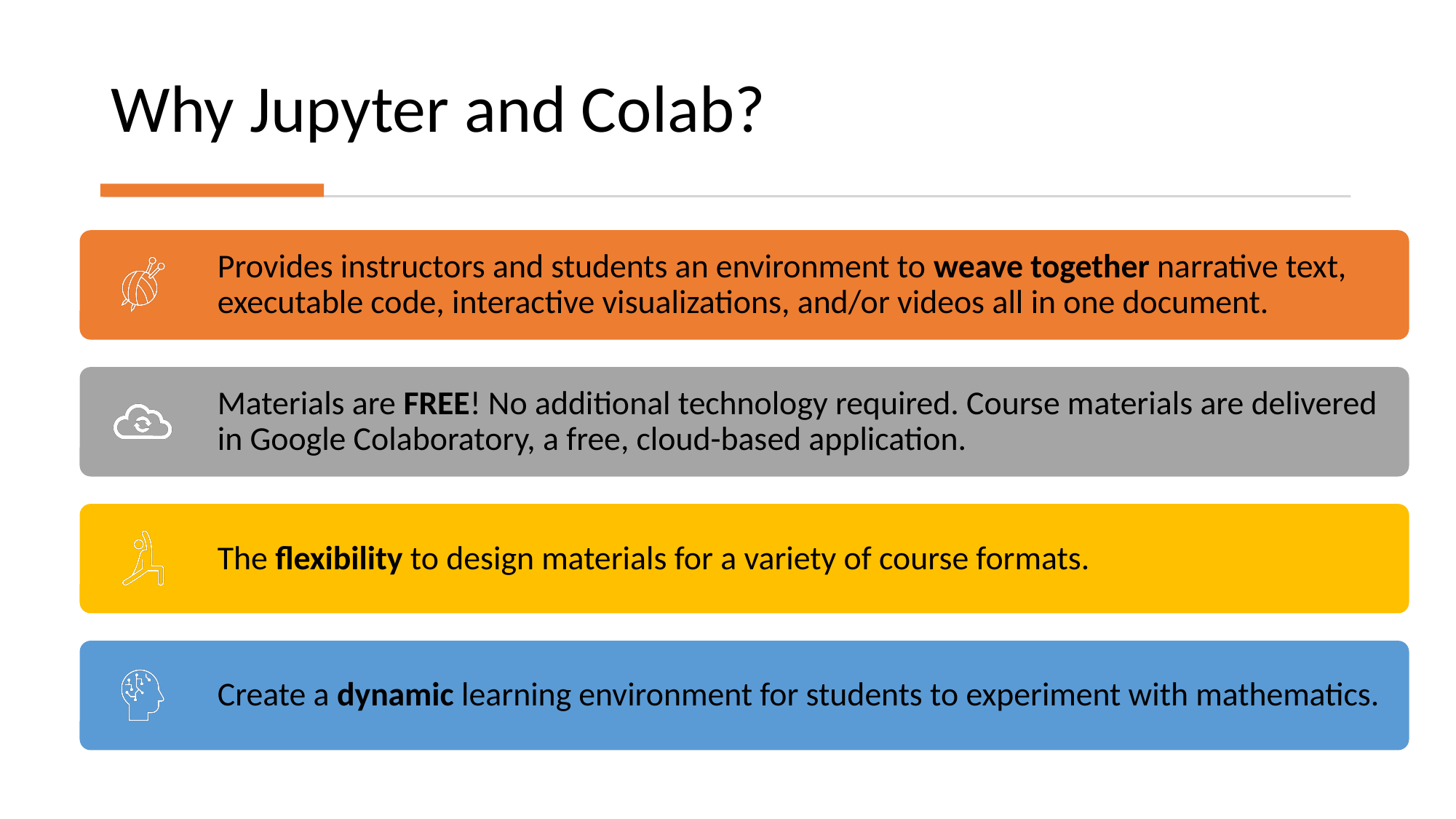

# Why Jupyter and Colab?

Provides instructors and students an environment to weave together narrative text, executable code, interactive visualizations, and/or videos all in one document.
Materials are FREE! No additional technology required. Course materials are delivered in Google Colaboratory, a free, cloud-based application.
The flexibility to design materials for a variety of course formats.
Create a dynamic learning environment for students to experiment with mathematics.